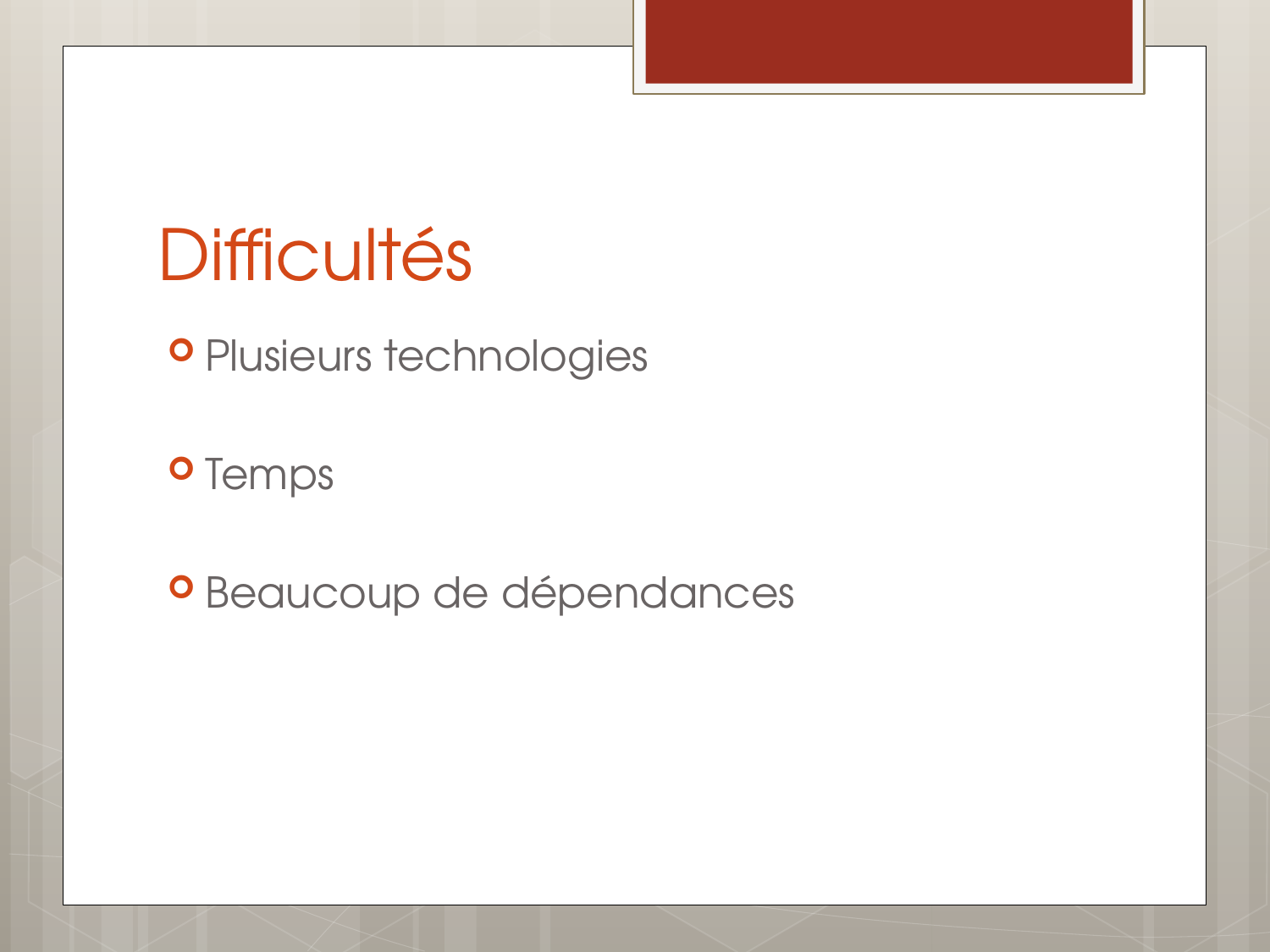

# Difficultés
Plusieurs technologies

Temps

Beaucoup de dépendances